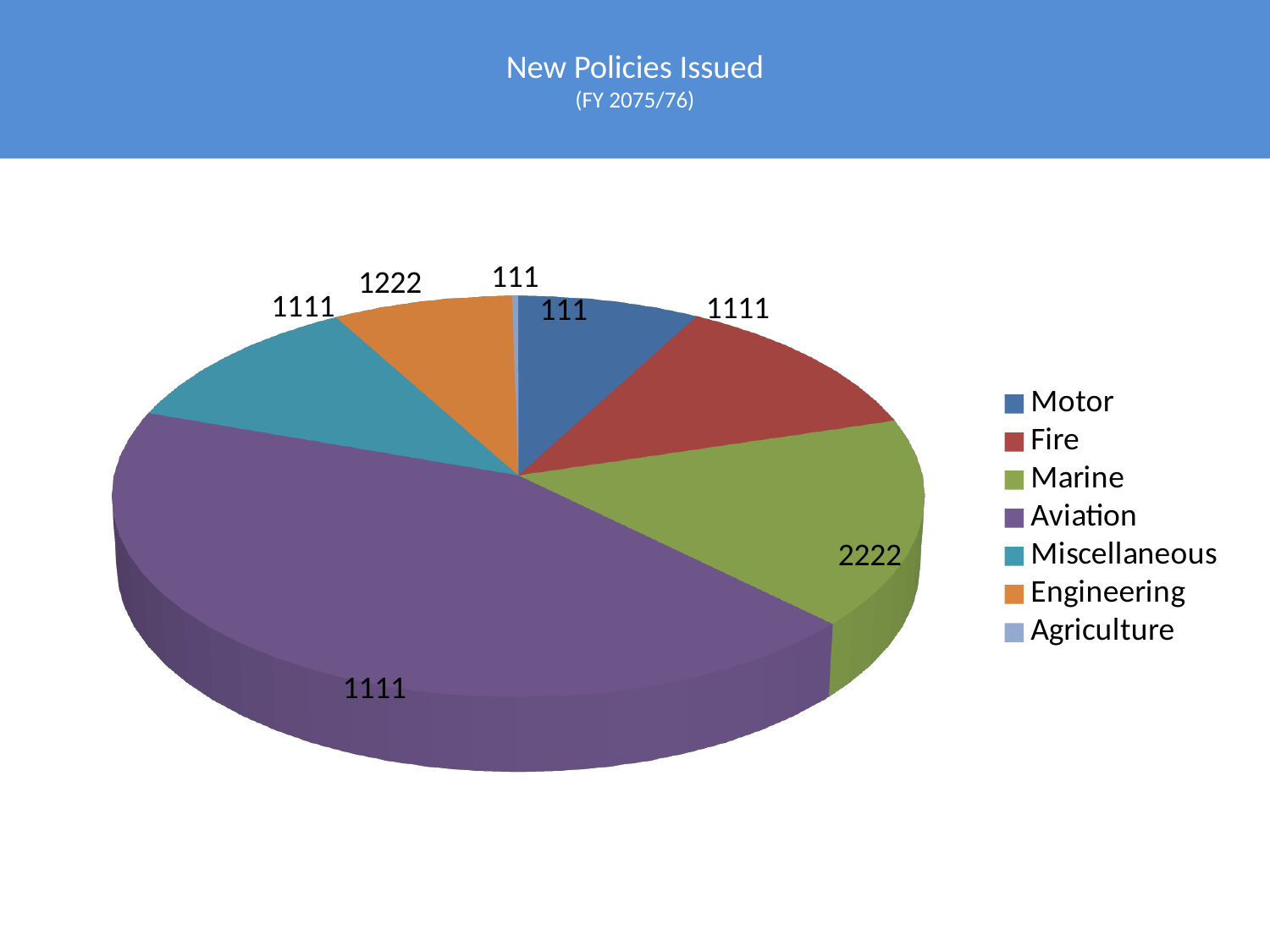

# New Policies Issued (FY 2075/76)

[unsupported chart]